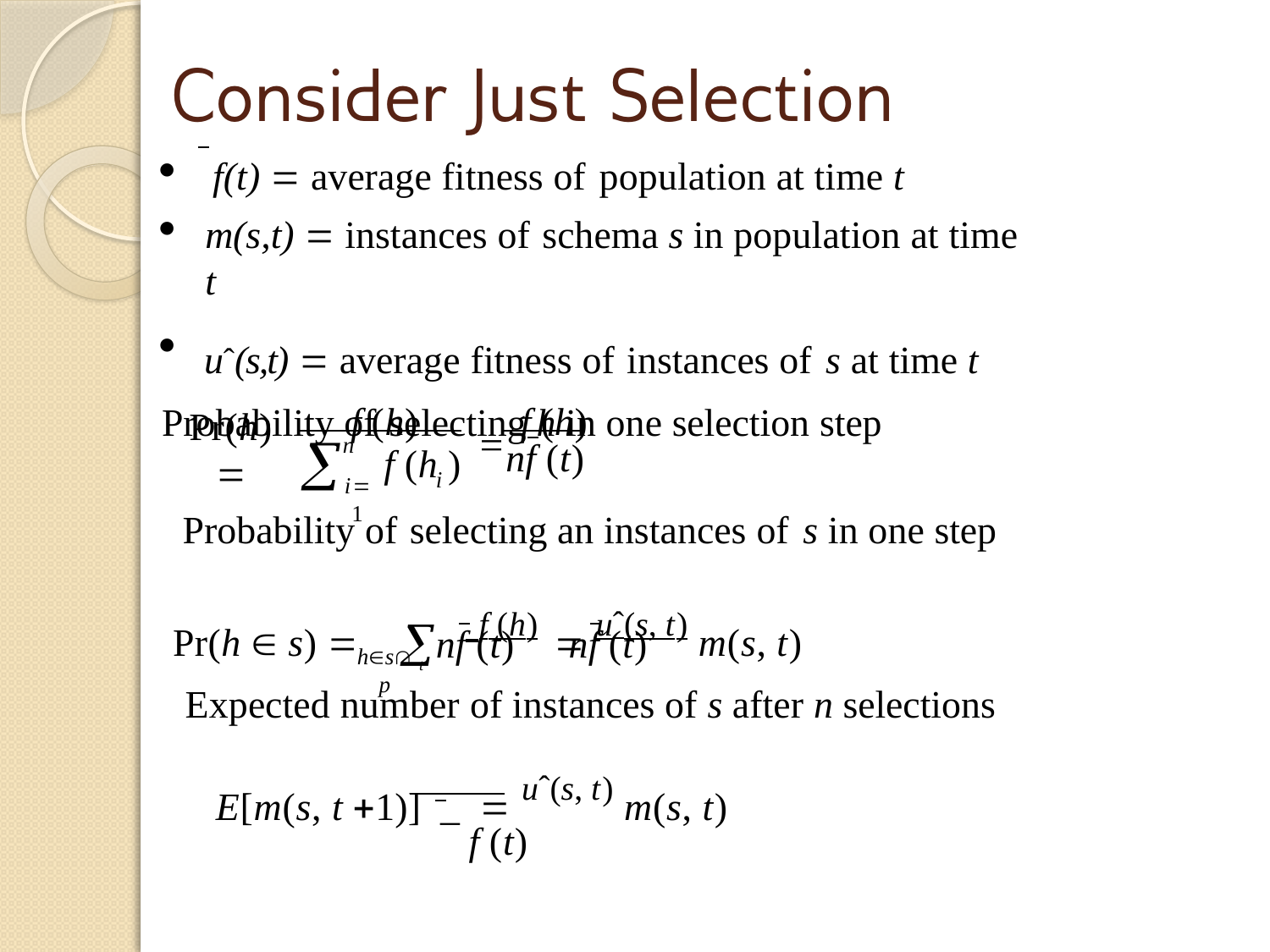

# Consider Just Selection
f(t) = average fitness of population at time t
m(s,t) = instances of schema s in population at time t
uˆ(s,t) = average fitness of instances of s at time t
Probability of selecting h in one selection step

f (h)	=	f (h)
Pr(h) =
∑
n
nf (t)

f (h )
i
i=1
    Probability of selecting an instances of s in one step
Pr(h ∈ s) =	∑	 f (h) = uˆ(s, t) m(s, t)
nf (t)	nf (t)

h∈s∩ p
t
Expected number of instances of s after n selections
E[m(s, t +1)]  _  = uˆ(s, t) m(s, t)

f (t)